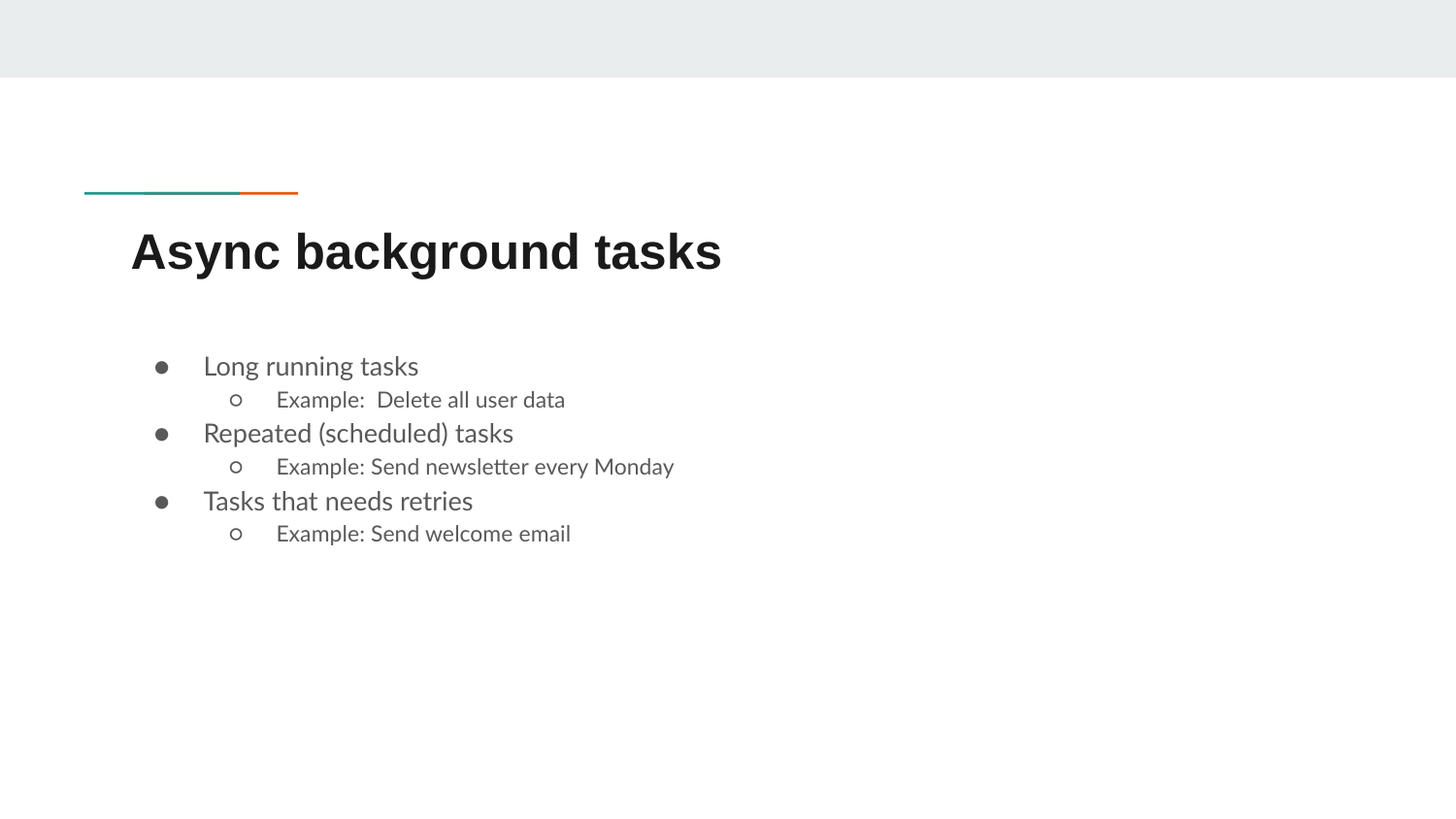

# Async background tasks
Long running tasks
Example:  Delete all user data
Repeated (scheduled) tasks
Example: Send newsletter every Monday
Tasks that needs retries
Example: Send welcome email